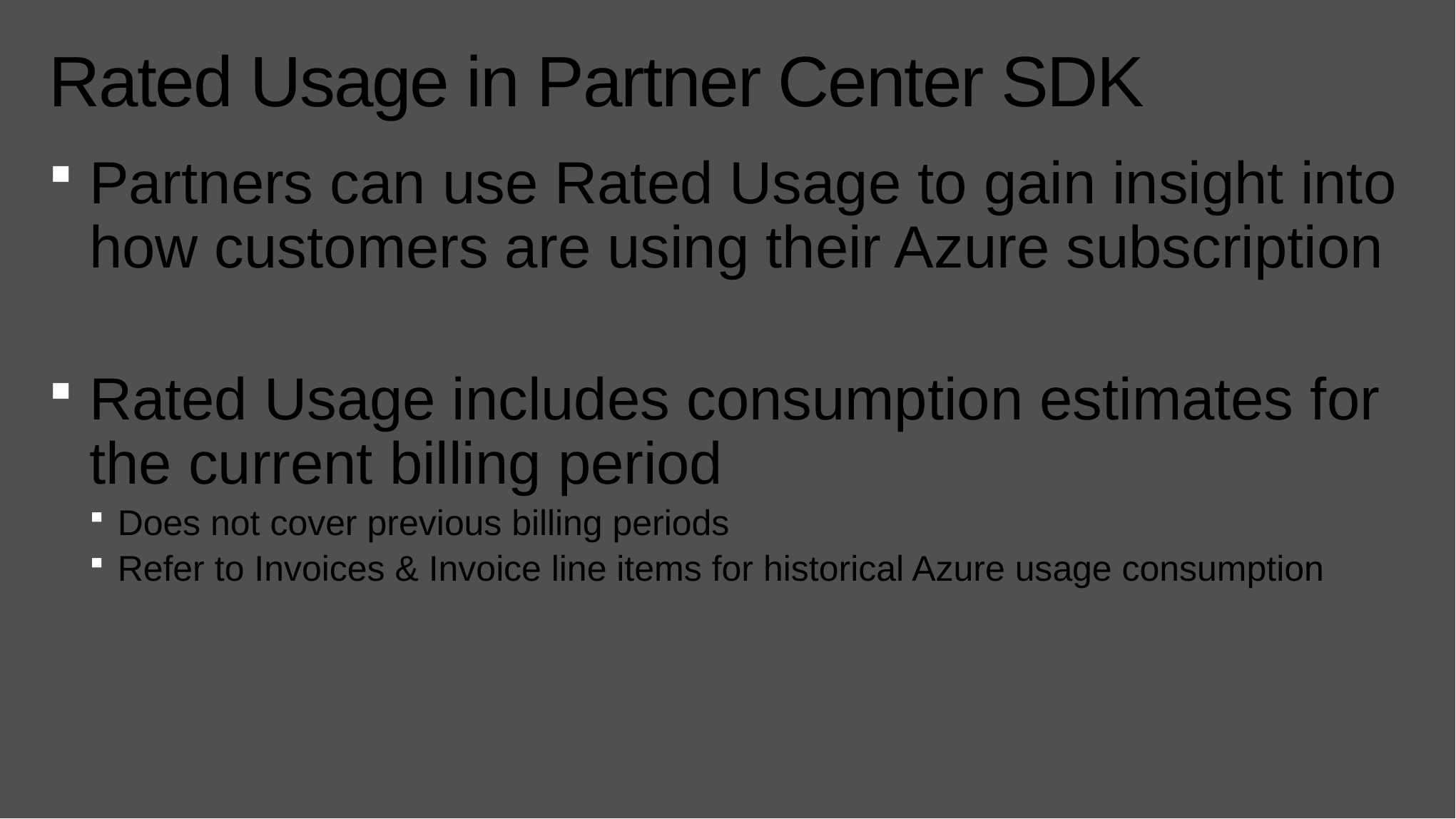

# Rated Usage in Partner Center SDK
Partners can use Rated Usage to gain insight into how customers are using their Azure subscription

Rated Usage includes consumption estimates for the current billing period
Does not cover previous billing periods
Refer to Invoices & Invoice line items for historical Azure usage consumption